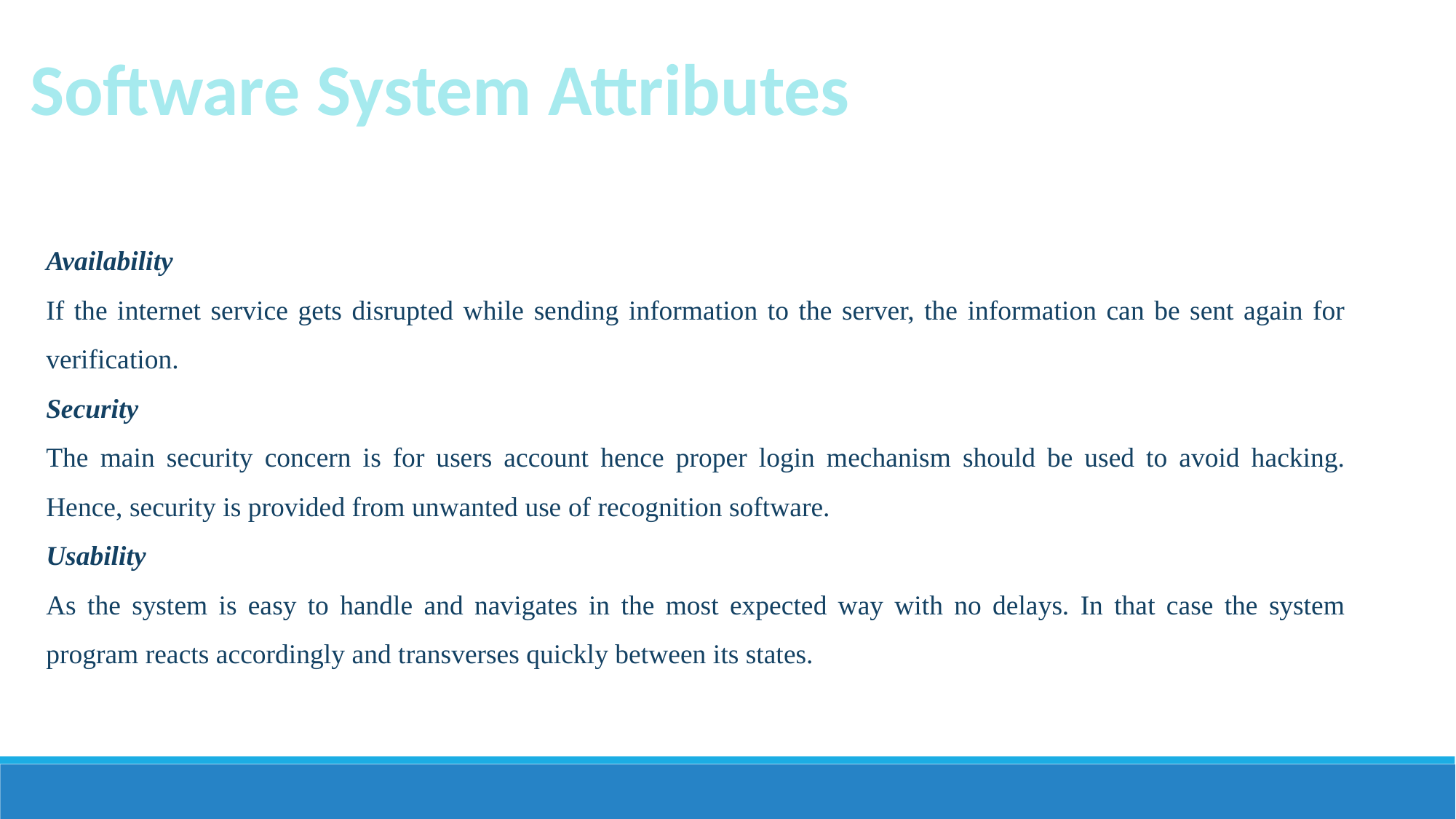

Software System Attributes
Availability
If the internet service gets disrupted while sending information to the server, the information can be sent again for verification.
Security
The main security concern is for users account hence proper login mechanism should be used to avoid hacking. Hence, security is provided from unwanted use of recognition software.
Usability
As the system is easy to handle and navigates in the most expected way with no delays. In that case the system program reacts accordingly and transverses quickly between its states.